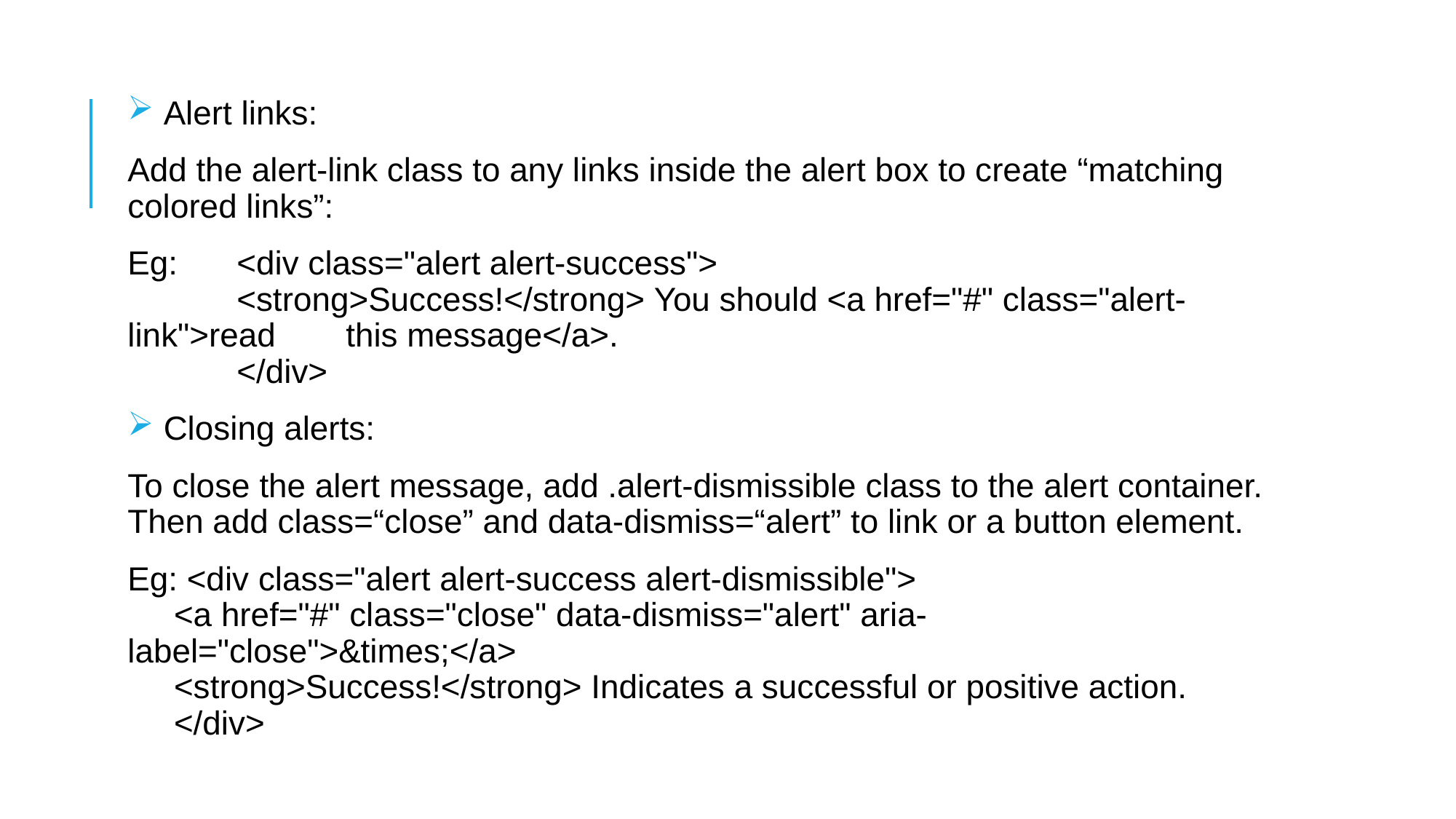

Alert links:
Add the alert-link class to any links inside the alert box to create “matching colored links”:
Eg: 	<div class="alert alert-success">
  	<strong>Success!</strong> You should <a href="#" class="alert-link">read 	this message</a>.
	</div>
 Closing alerts:
To close the alert message, add .alert-dismissible class to the alert container. Then add class=“close” and data-dismiss=“alert” to link or a button element.
Eg: <div class="alert alert-success alert-dismissible">
     <a href="#" class="close" data-dismiss="alert" aria-label="close">&times;</a>
     <strong>Success!</strong> Indicates a successful or positive action.
     </div>